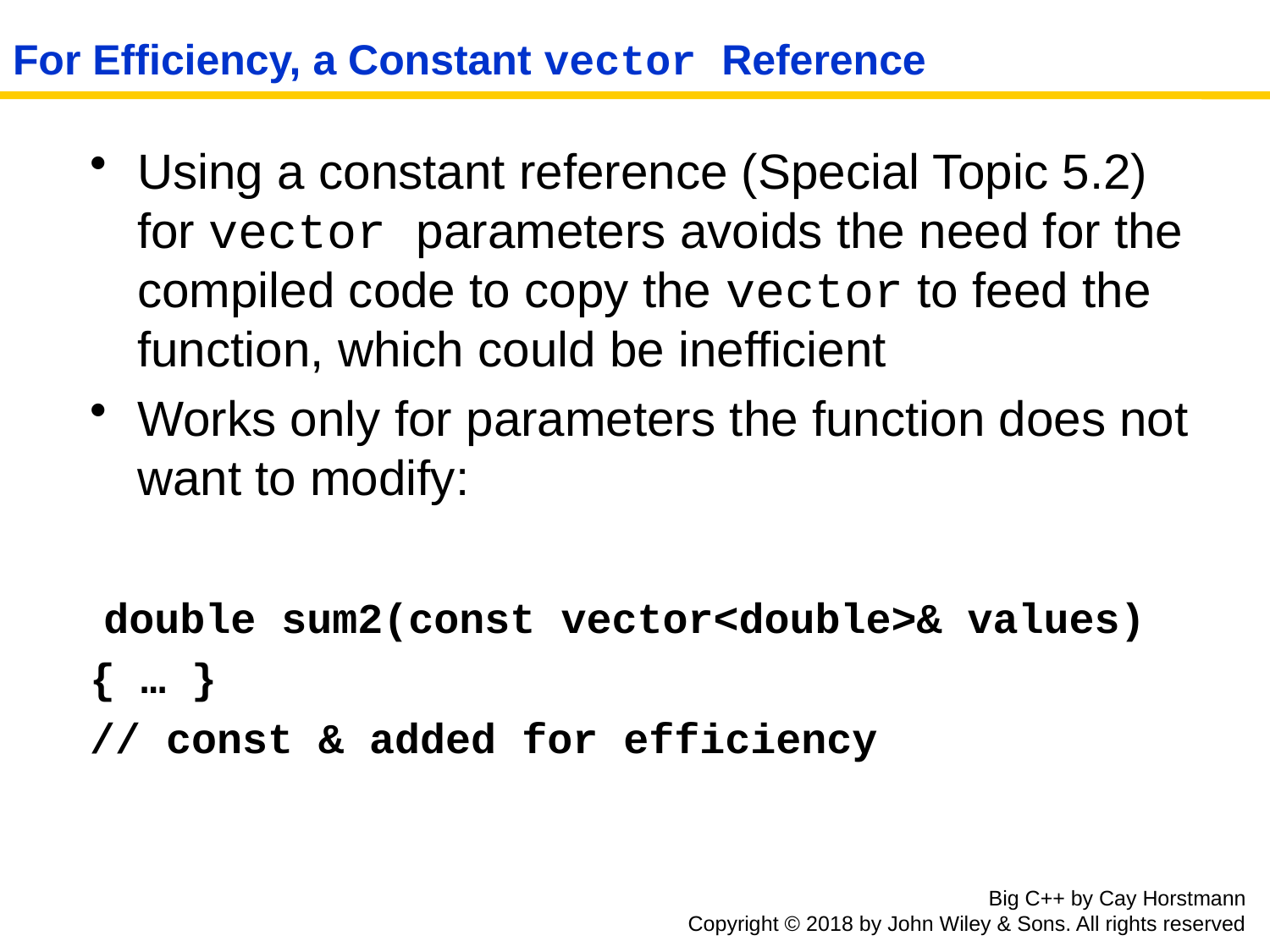

# For Efficiency, a Constant vector Reference
Using a constant reference (Special Topic 5.2) for vector parameters avoids the need for the compiled code to copy the vector to feed the function, which could be inefficient
Works only for parameters the function does not want to modify:

 double sum2(const vector<double>& values)
{ … }
// const & added for efficiency
Big C++ by Cay Horstmann
Copyright © 2018 by John Wiley & Sons. All rights reserved